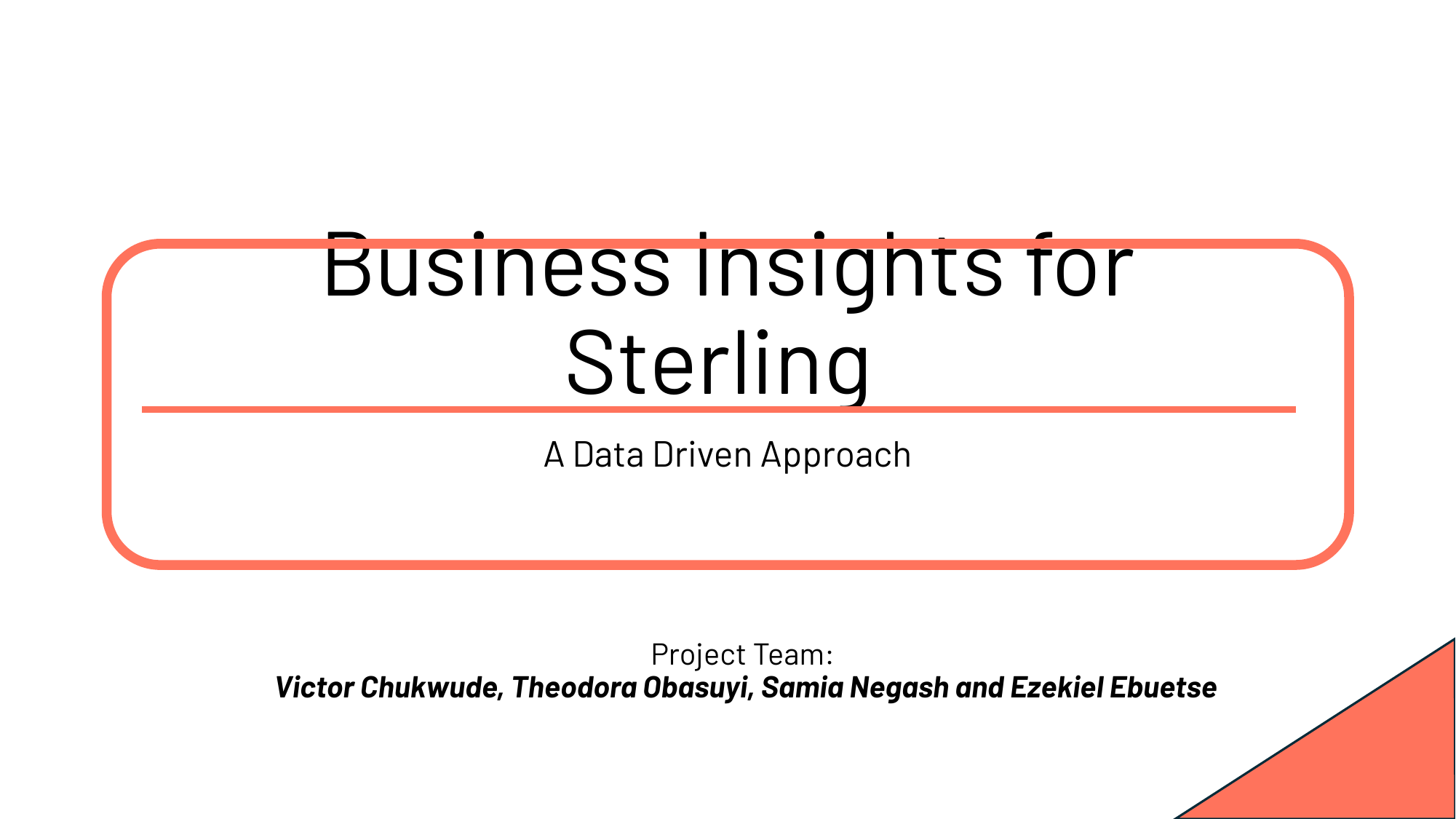

# Business Insights for Sterling

A Data Driven Approach
Project Team:
Victor Chukwude, Theodora Obasuyi, Samia Negash and Ezekiel Ebuetse